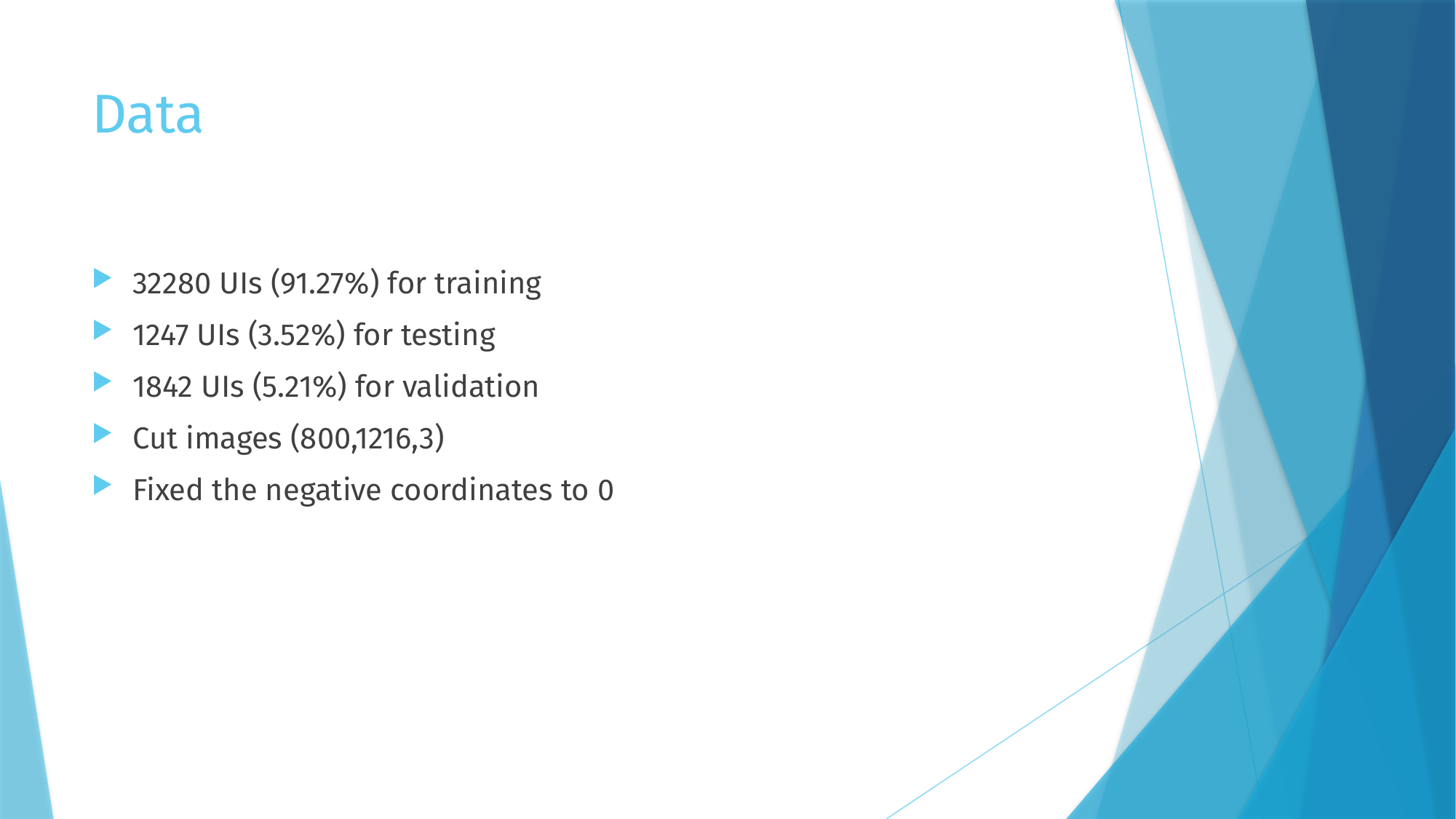

# Data
32280 UIs (91.27%) for training
1247 UIs (3.52%) for testing
1842 UIs (5.21%) for validation
Cut images (800,1216,3)
Fixed the negative coordinates to 0